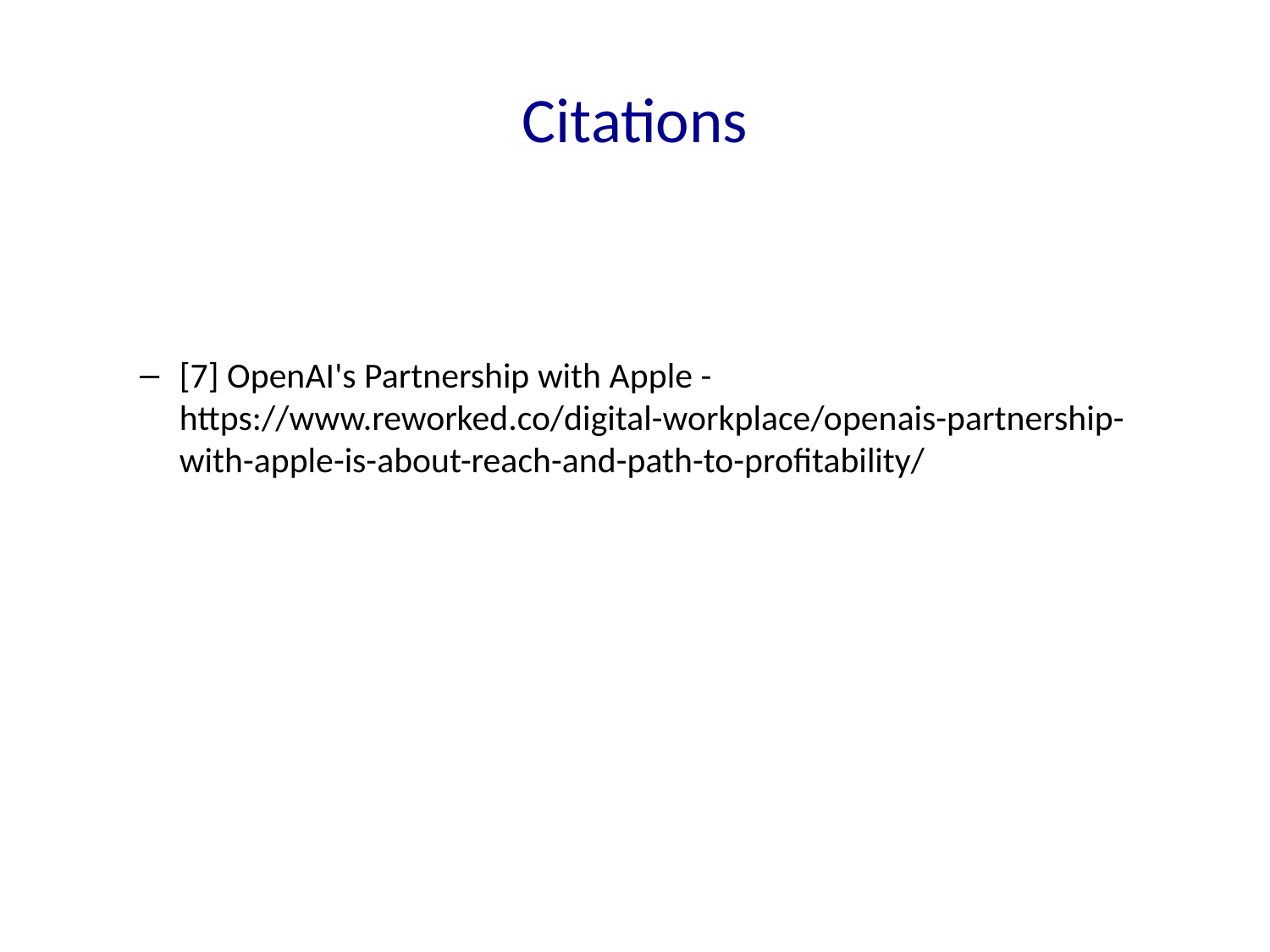

# Citations

[7] OpenAI's Partnership with Apple - https://www.reworked.co/digital-workplace/openais-partnership-with-apple-is-about-reach-and-path-to-profitability/